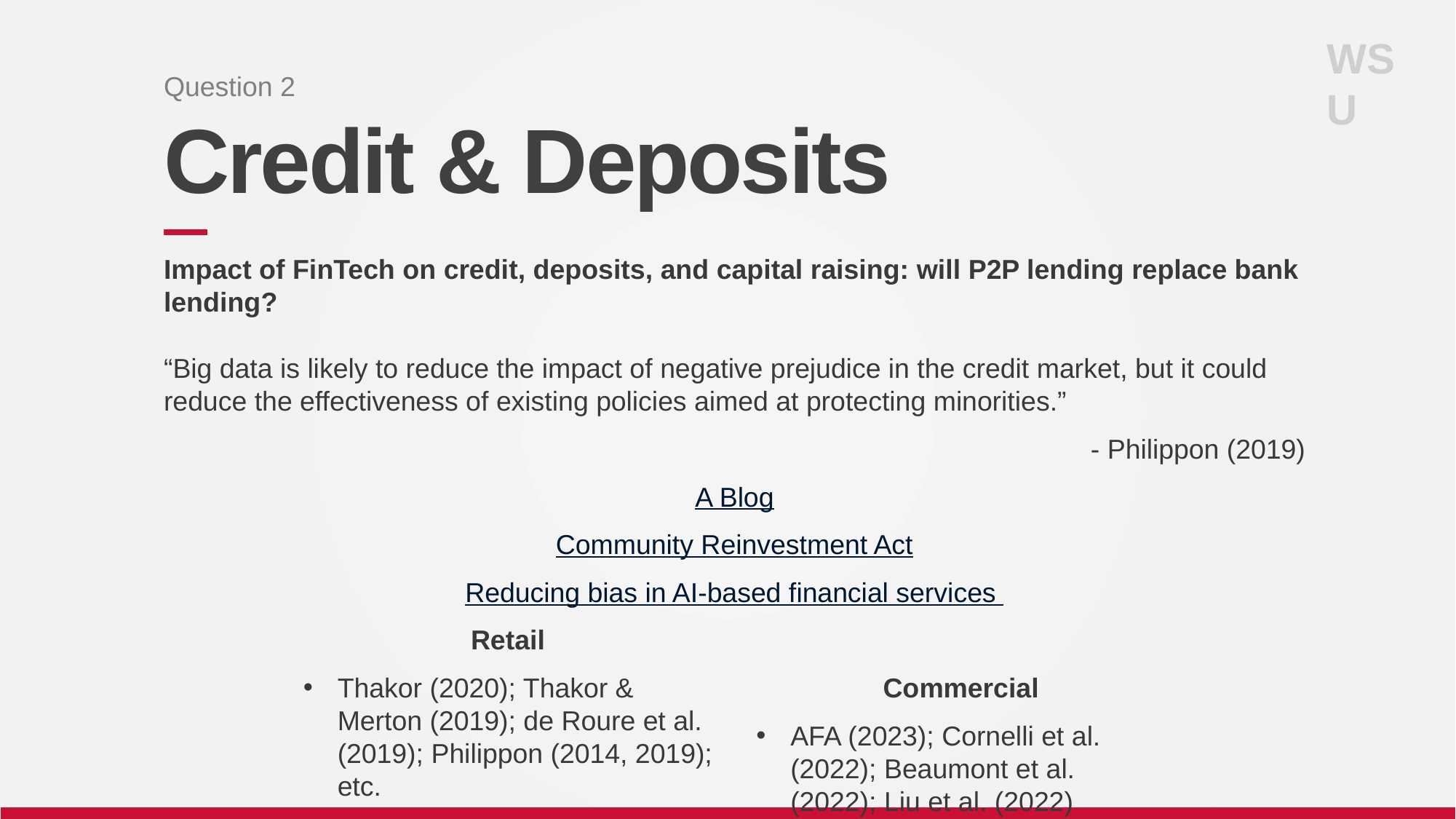

WSU
Question 2
# Credit & Deposits

Impact of FinTech on credit, deposits, and capital raising: will P2P lending replace bank lending?
“Big data is likely to reduce the impact of negative prejudice in the credit market, but it could reduce the effectiveness of existing policies aimed at protecting minorities.”
- Philippon (2019)
A Blog
Community Reinvestment Act
Reducing bias in AI-based financial services
Retail
Thakor (2020); Thakor & Merton (2019); de Roure et al. (2019); Philippon (2014, 2019); etc.

Commercial
AFA (2023); Cornelli et al. (2022); Beaumont et al. (2022); Liu et al. (2022)